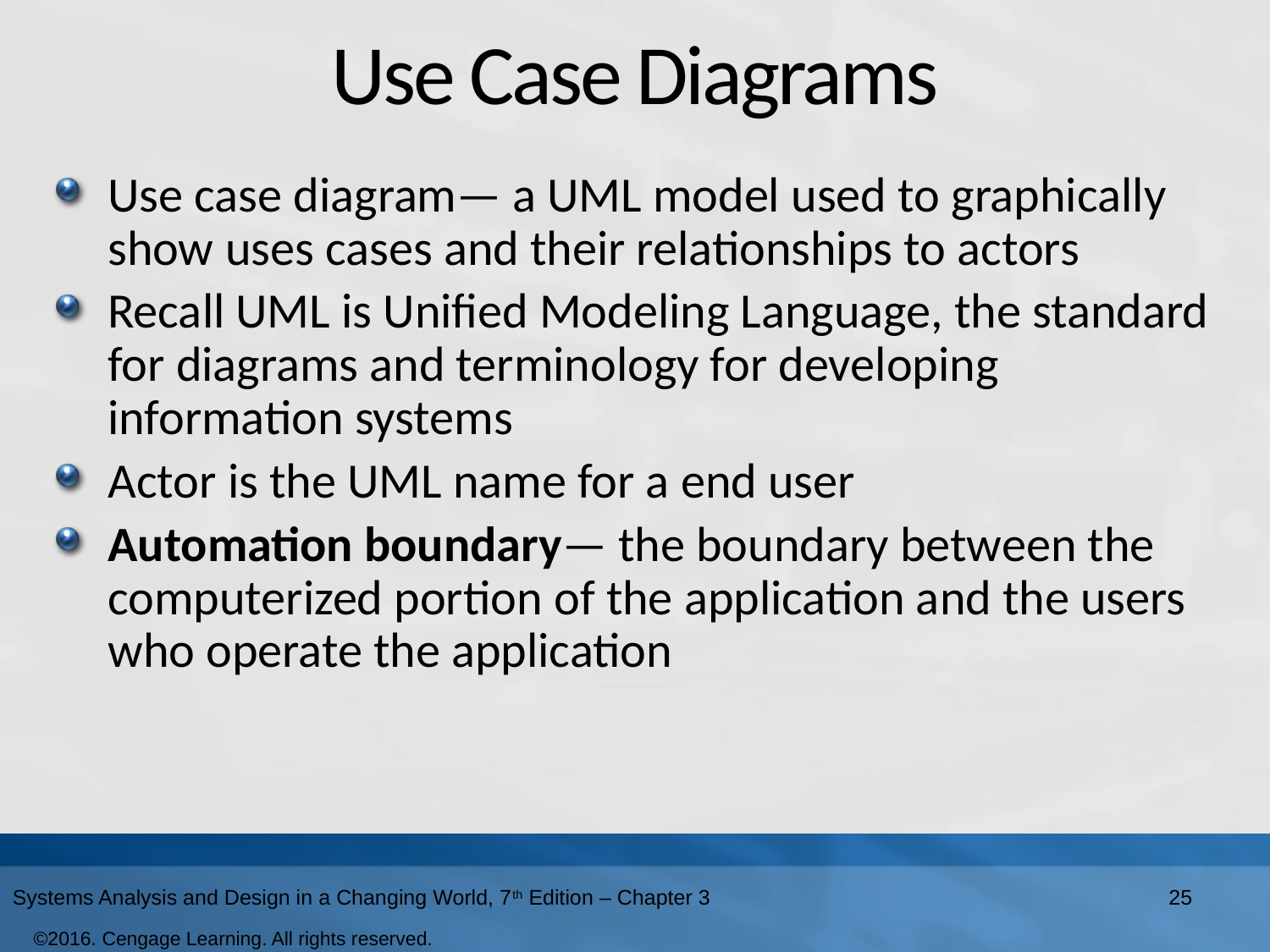

# Use Case Diagrams
Use case diagram— a UML model used to graphically show uses cases and their relationships to actors
Recall UML is Unified Modeling Language, the standard for diagrams and terminology for developing information systems
Actor is the UML name for a end user
Automation boundary— the boundary between the computerized portion of the application and the users who operate the application

©2016. Cengage Learning. All rights reserved.